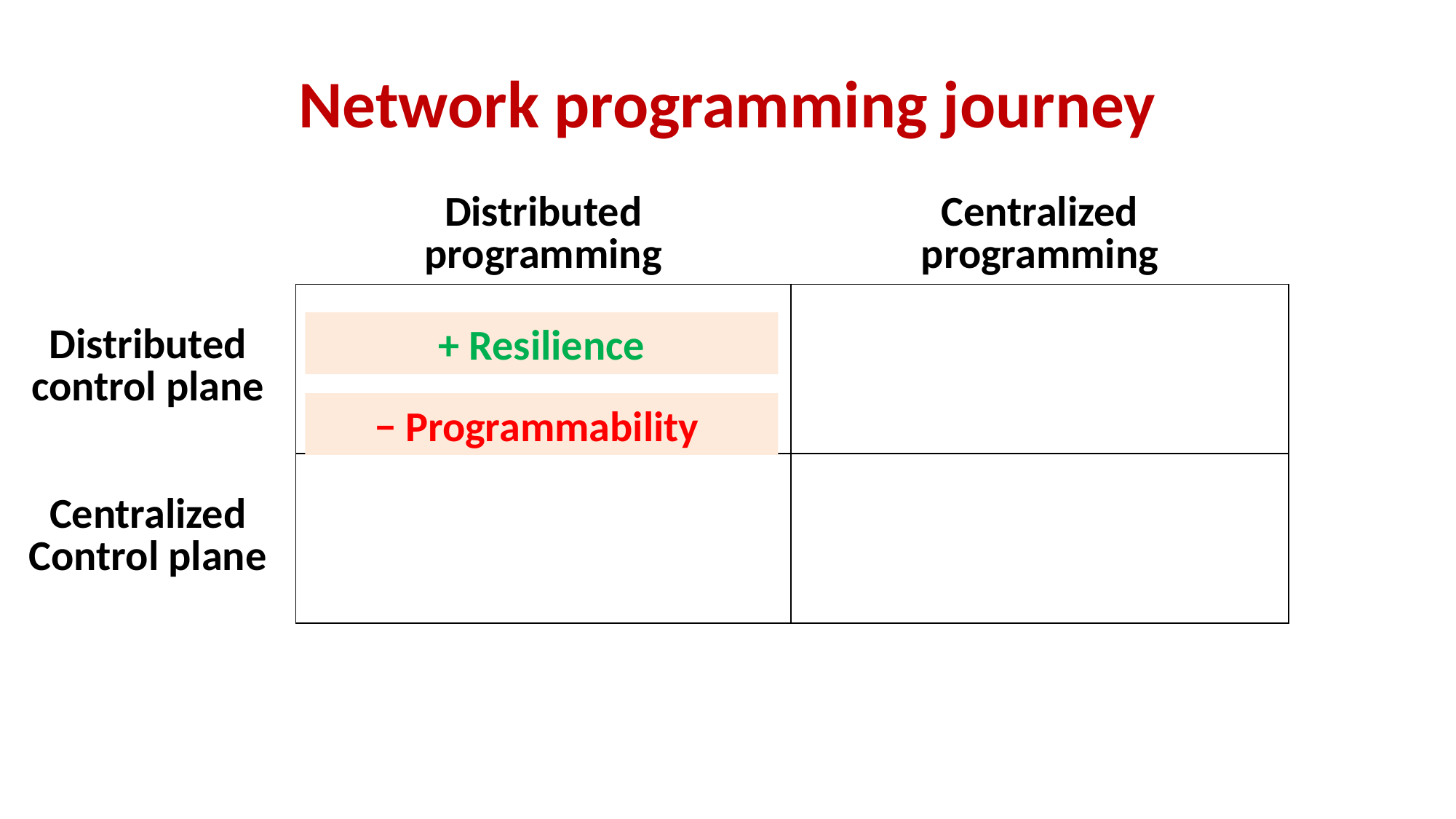

# Network programming journey
|  | Distributed programming | Centralized programming |
| --- | --- | --- |
| Distributed control plane |  |  |
| Centralized Control plane |  |  |
+ Resilience
− Programmability